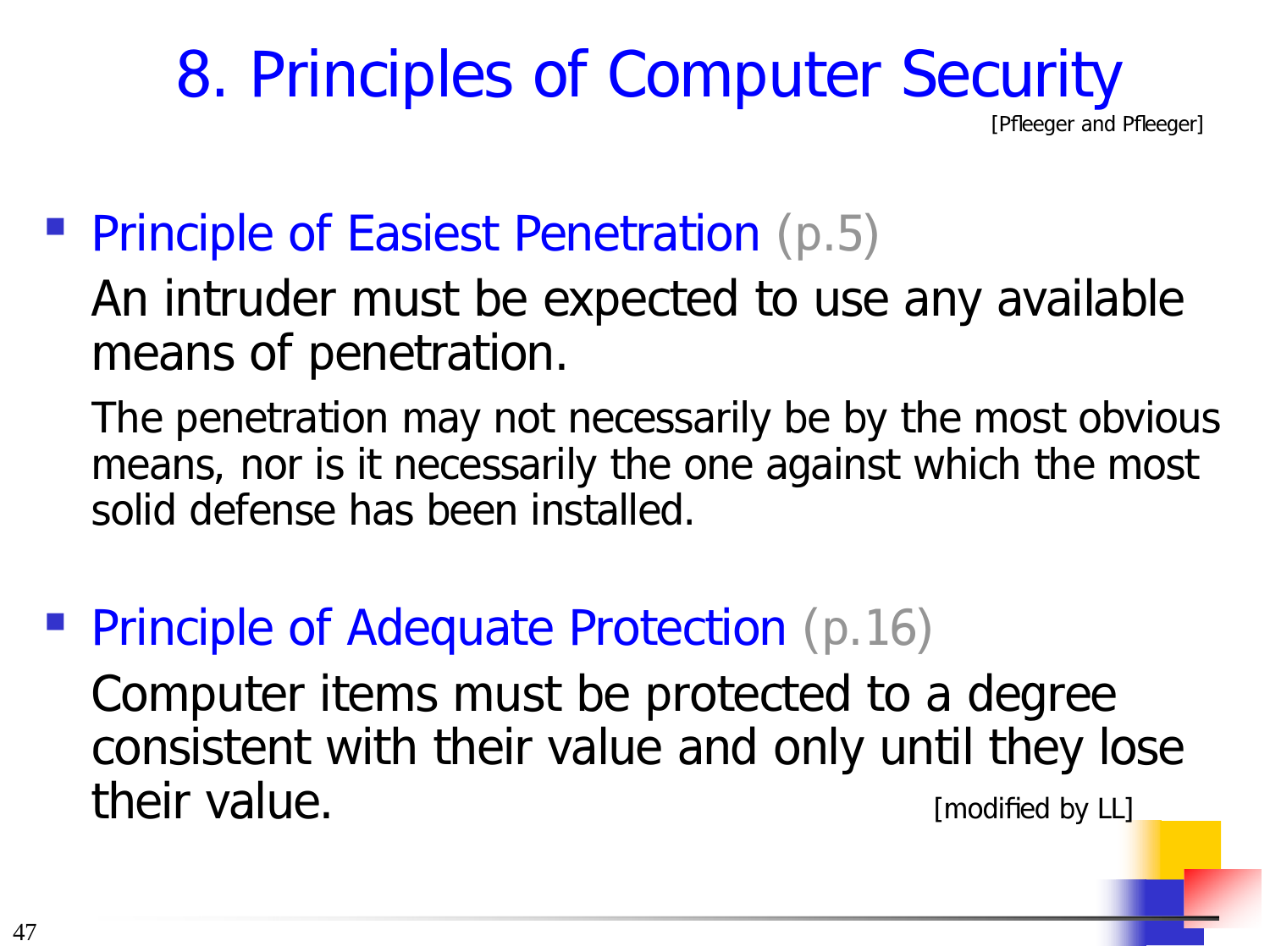

# 8. Principles of Computer Security
[Pfleeger and Pfleeger]
Principle of Easiest Penetration (p.5)
An intruder must be expected to use any available means of penetration.
The penetration may not necessarily be by the most obvious means, nor is it necessarily the one against which the most solid defense has been installed.

Principle of Adequate Protection (p.16)
Computer items must be protected to a degree consistent with their value and only until they lose
their value.
[modified by LL]
47